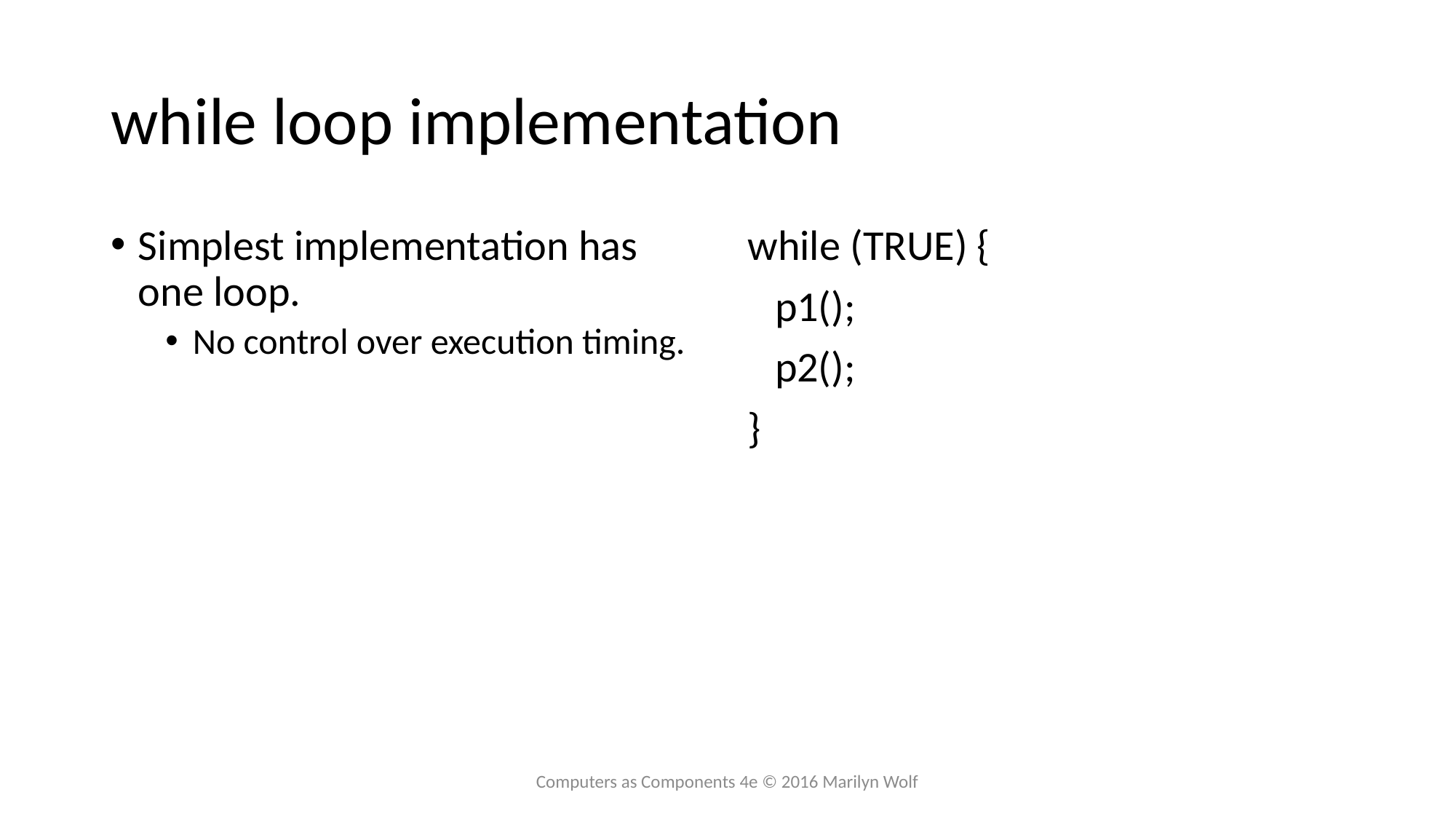

# while loop implementation
Simplest implementation has one loop.
No control over execution timing.
while (TRUE) {
	p1();
	p2();
}
Computers as Components 4e © 2016 Marilyn Wolf